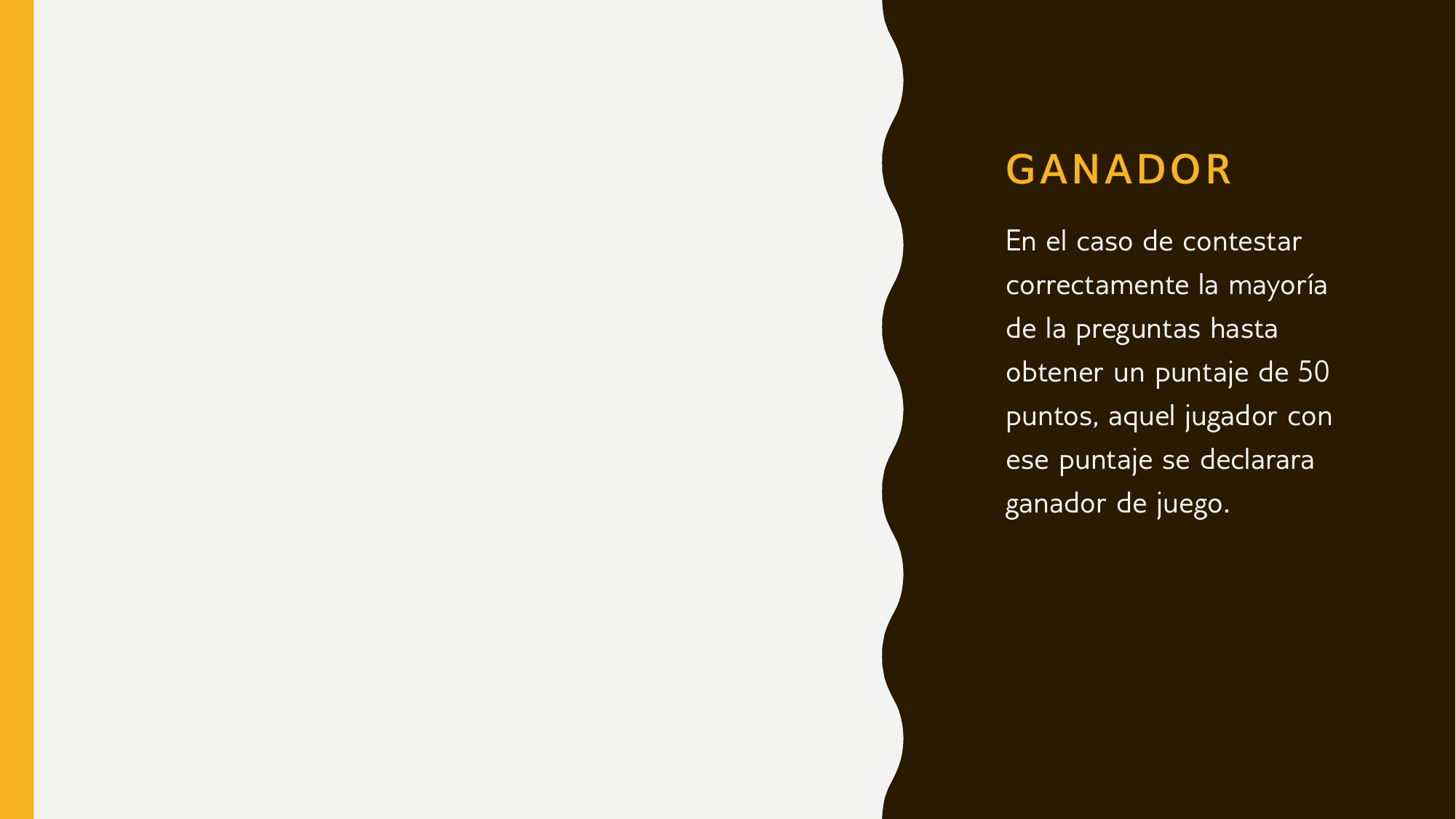

# GANADOR

En el caso de contestar correctamente la mayoría de la preguntas hasta obtener un puntaje de 50 puntos, aquel jugador con ese puntaje se declarara ganador de juego.